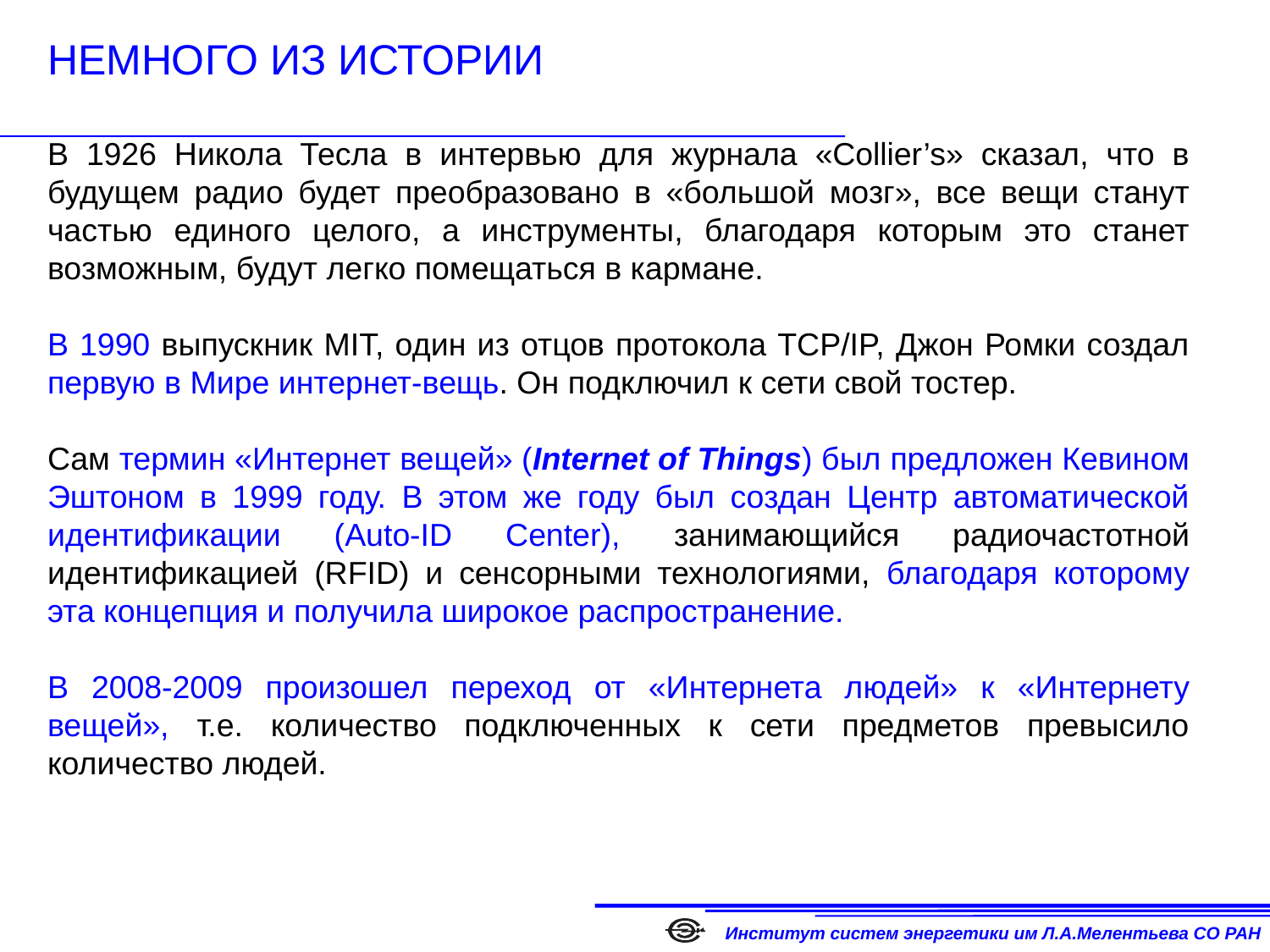

НЕМНОГО ИЗ ИСТОРИИ

В 1926 Никола Тесла в интервью для журнала «Collier’s» сказал, что в будущем радио будет преобразовано в «большой мозг», все вещи станут частью единого целого, а инструменты, благодаря которым это станет возможным, будут легко помещаться в кармане.

В 1990 выпускник MIT, один из отцов протокола TCP/IP, Джон Ромки создал первую в Мире интернет-вещь. Он подключил к сети свой тостер.

Сам термин «Интернет вещей» (Internet of Things) был предложен Кевином Эштоном в 1999 году. В этом же году был создан Центр автоматической идентификации (Auto-ID Center), занимающийся радиочастотной идентификацией (RFID) и сенсорными технологиями, благодаря которому эта концепция и получила широкое распространение.

В 2008-2009 произошел переход от «Интернета людей» к «Интернету вещей», т.е. количество подключенных к сети предметов превысило количество людей.